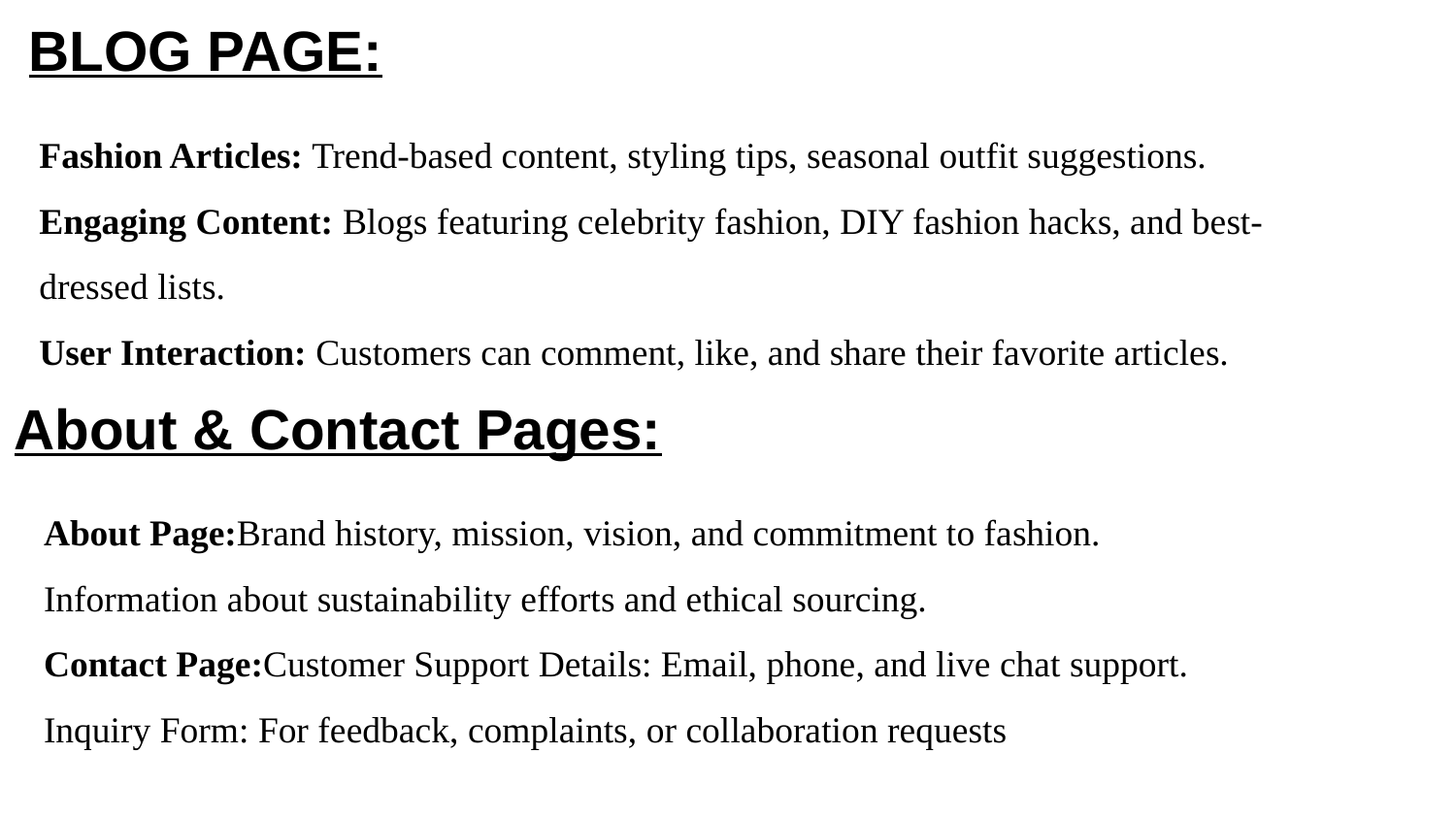

# BLOG PAGE:
Fashion Articles: Trend-based content, styling tips, seasonal outfit suggestions.
Engaging Content: Blogs featuring celebrity fashion, DIY fashion hacks, and best-dressed lists.
User Interaction: Customers can comment, like, and share their favorite articles.
About & Contact Pages:
About Page:Brand history, mission, vision, and commitment to fashion.
Information about sustainability efforts and ethical sourcing.
Contact Page:Customer Support Details: Email, phone, and live chat support.
Inquiry Form: For feedback, complaints, or collaboration requests